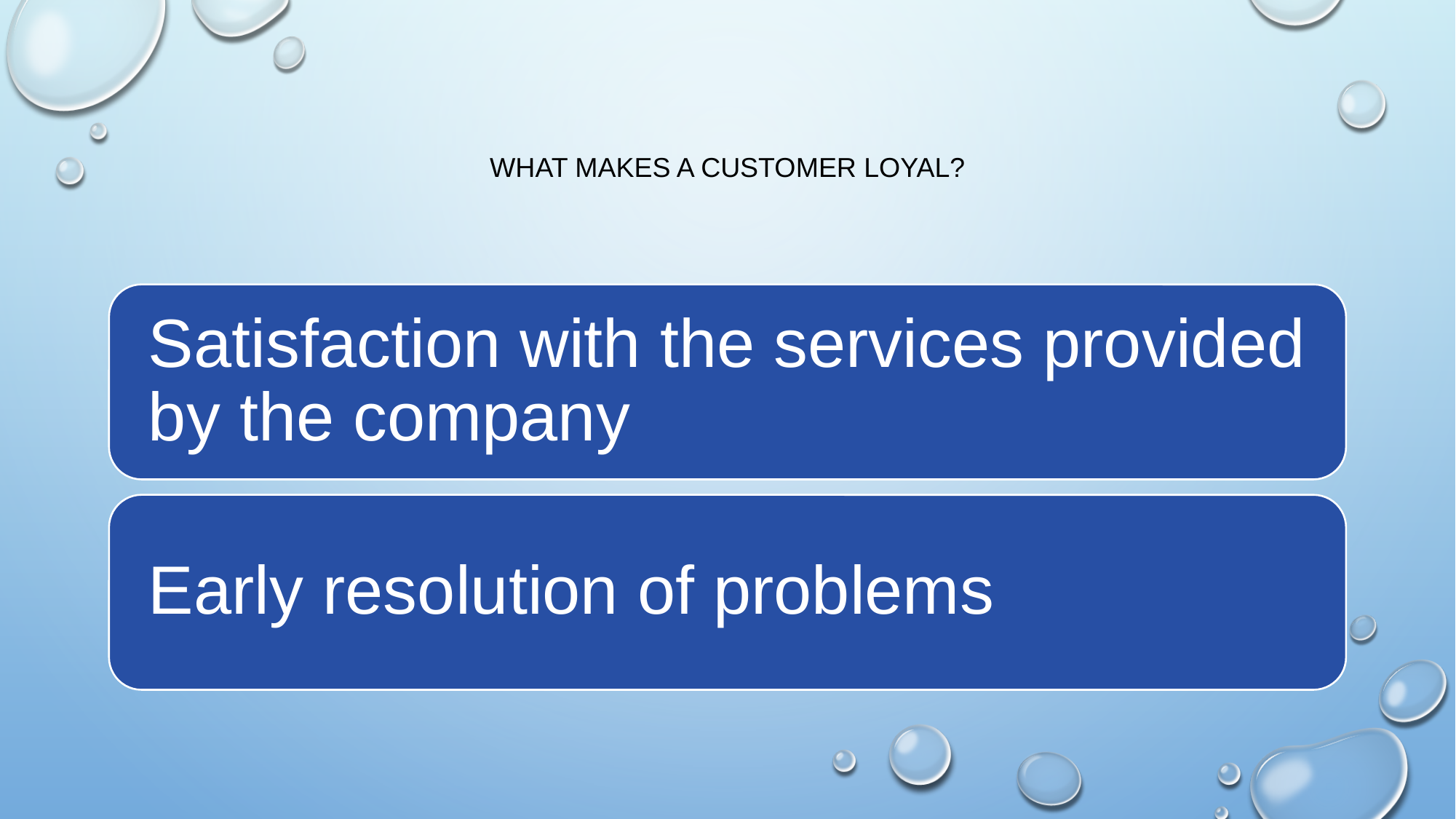

# What makes a customer loyal?
Satisfaction with the services provided by the company
Early resolution of problems